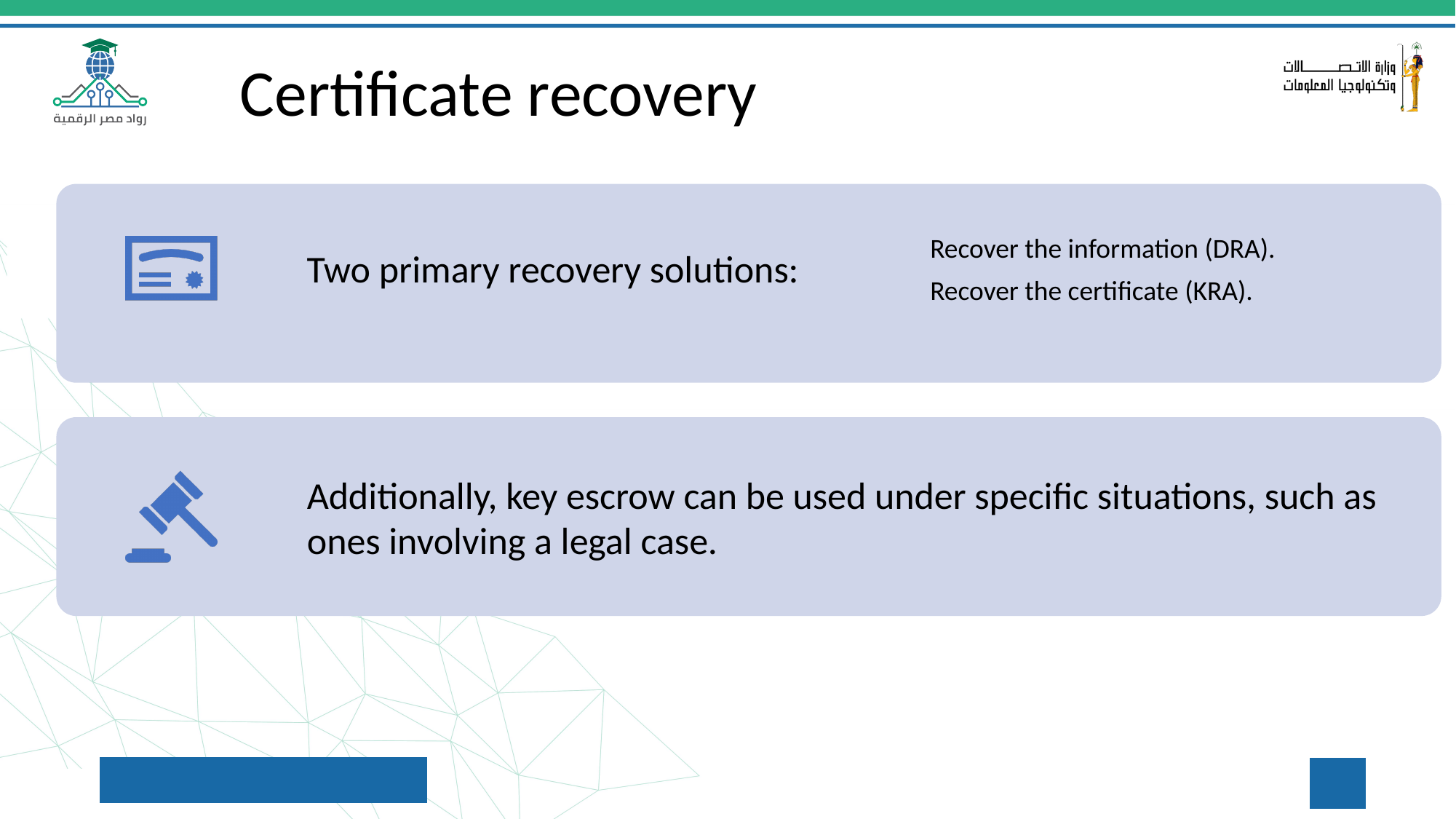

Certificate recovery
Two primary recovery solutions:
Recover the information (DRA).
Recover the certificate (KRA).
Additionally, key escrow can be used under specific situations, such as ones involving a legal case.